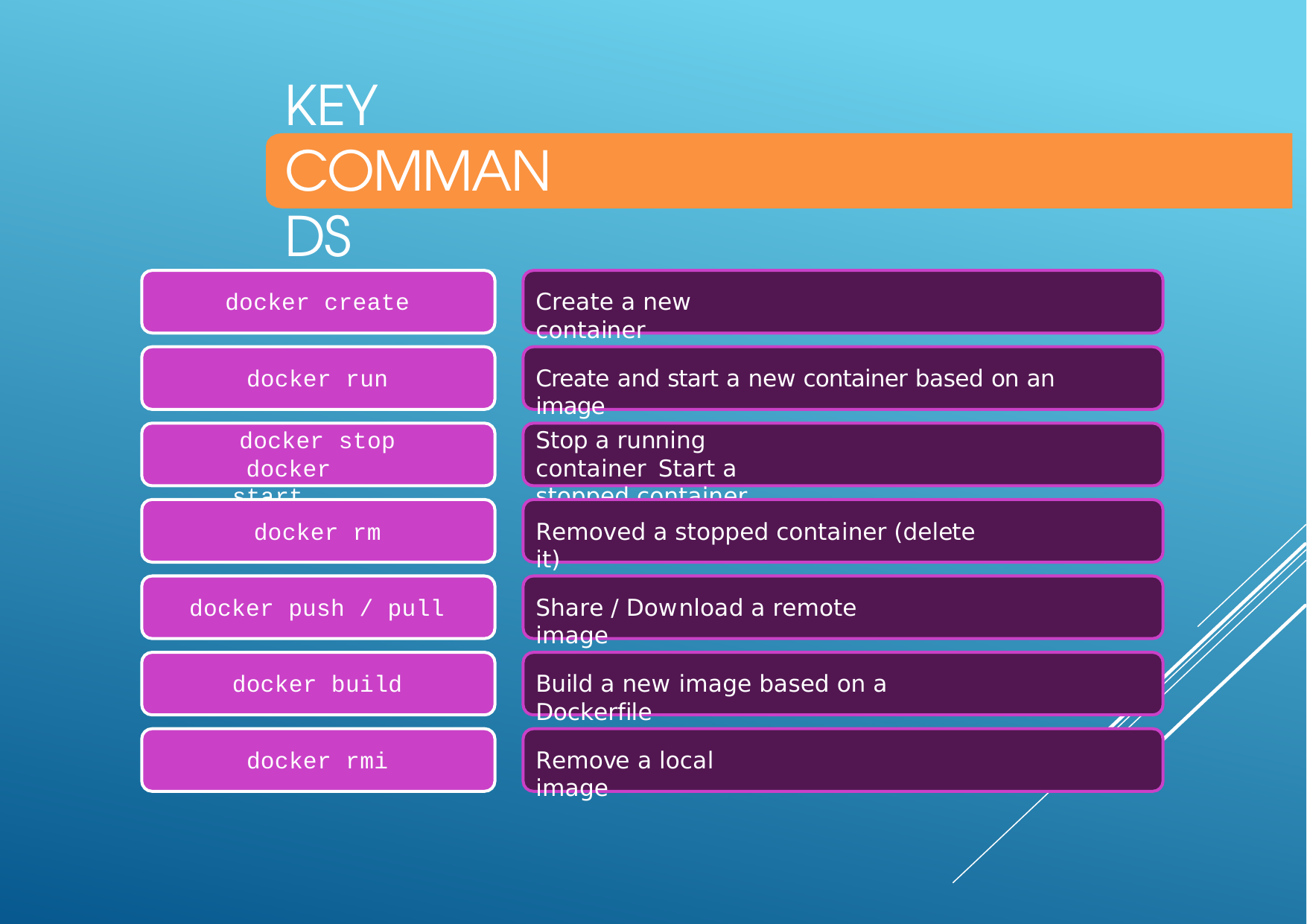

# Key Commands

docker create
Create a new container

docker run
Create and start a new container based on an image

docker stop  docker start
Stop a running container  Start a stopped container

docker rm
Removed a stopped container (delete it)

docker push / pull
Share / Download a remote image

docker build
Build a new image based on a Dockerfile

docker rmi
Remove a local image